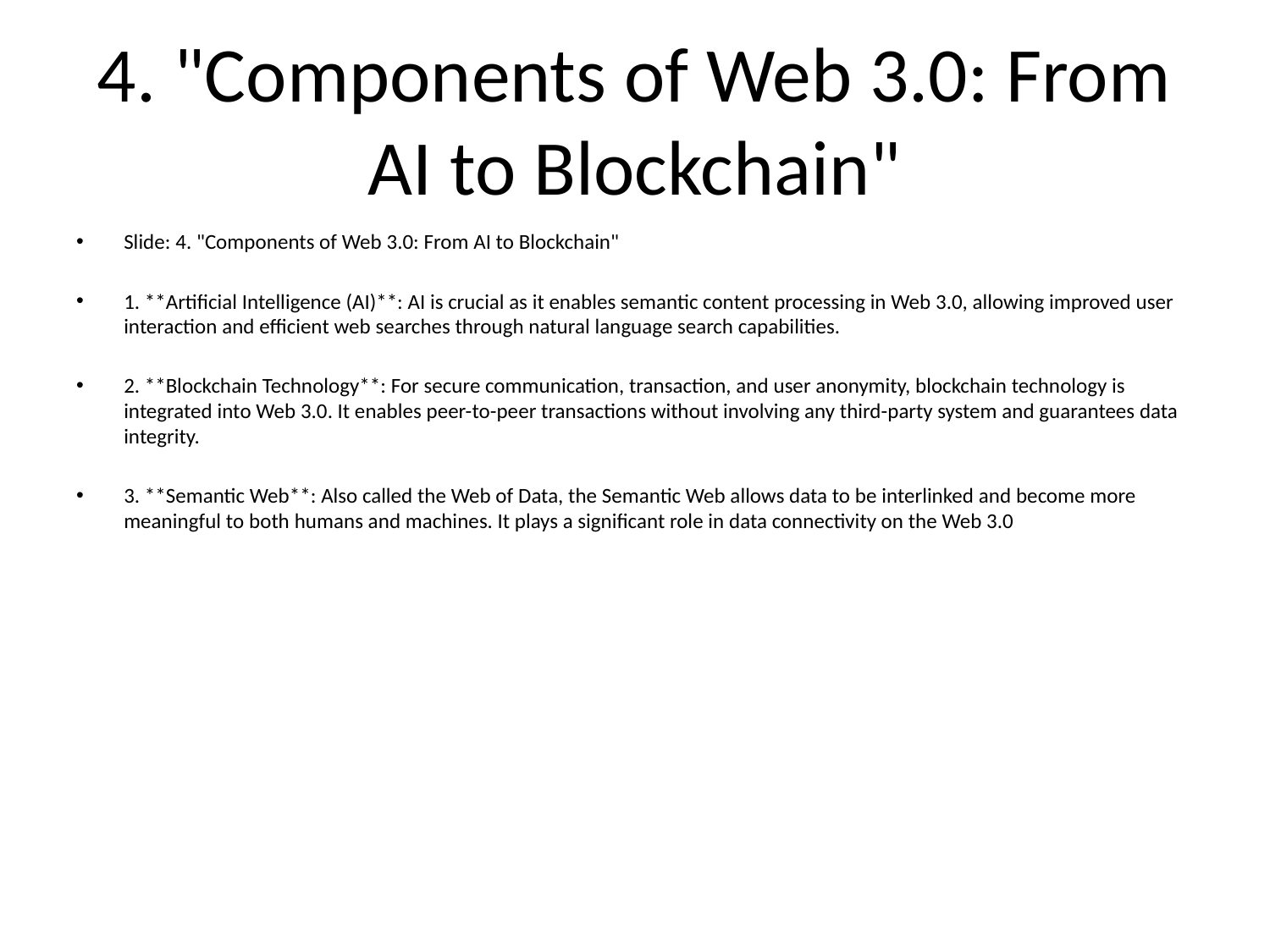

# 4. "Components of Web 3.0: From AI to Blockchain"
Slide: 4. "Components of Web 3.0: From AI to Blockchain"

1. **Artificial Intelligence (AI)**: AI is crucial as it enables semantic content processing in Web 3.0, allowing improved user interaction and efficient web searches through natural language search capabilities.

2. **Blockchain Technology**: For secure communication, transaction, and user anonymity, blockchain technology is integrated into Web 3.0. It enables peer-to-peer transactions without involving any third-party system and guarantees data integrity.

3. **Semantic Web**: Also called the Web of Data, the Semantic Web allows data to be interlinked and become more meaningful to both humans and machines. It plays a significant role in data connectivity on the Web 3.0